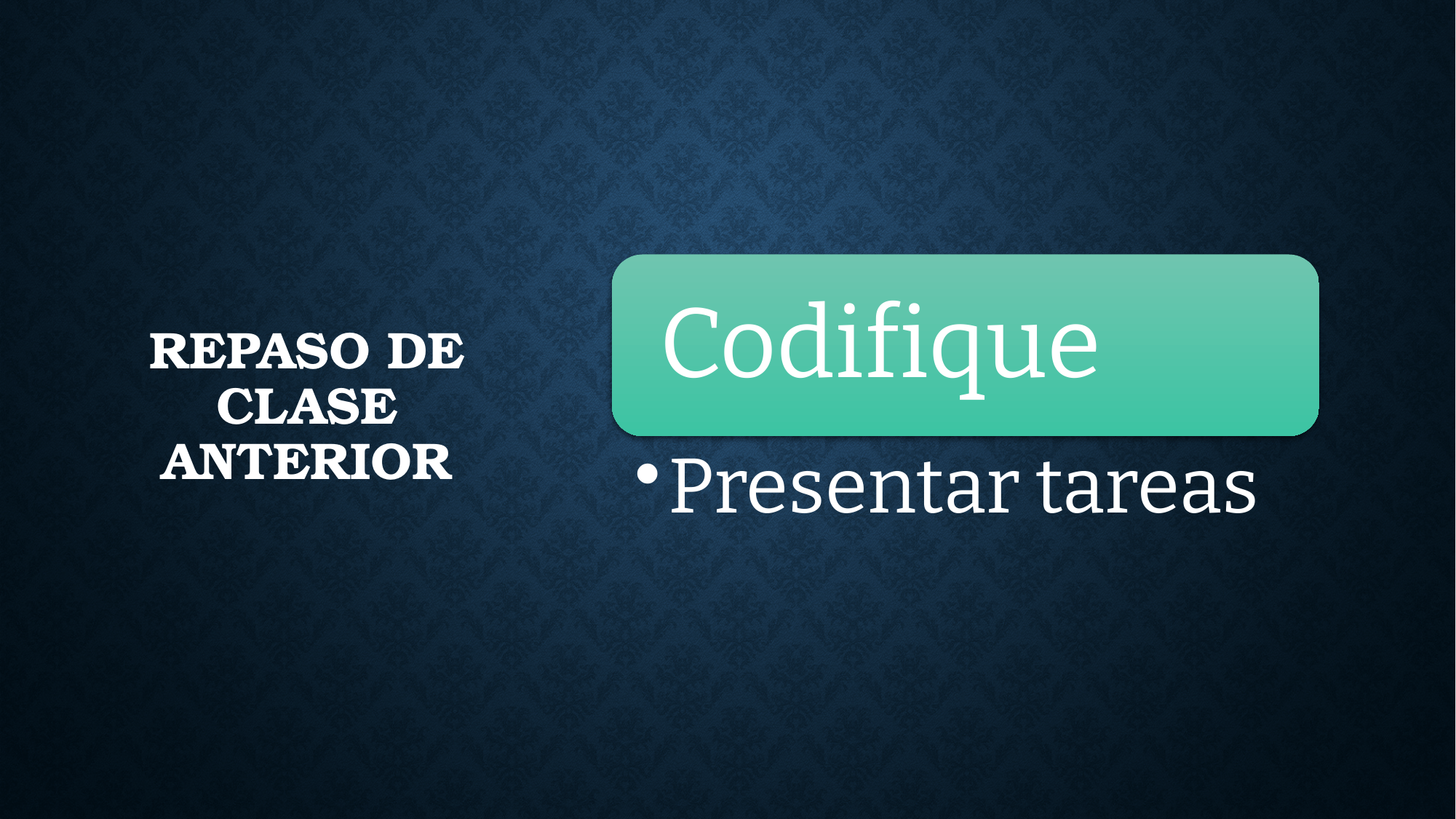

# Repaso de clase anterior
Codifique
Presentar tareas